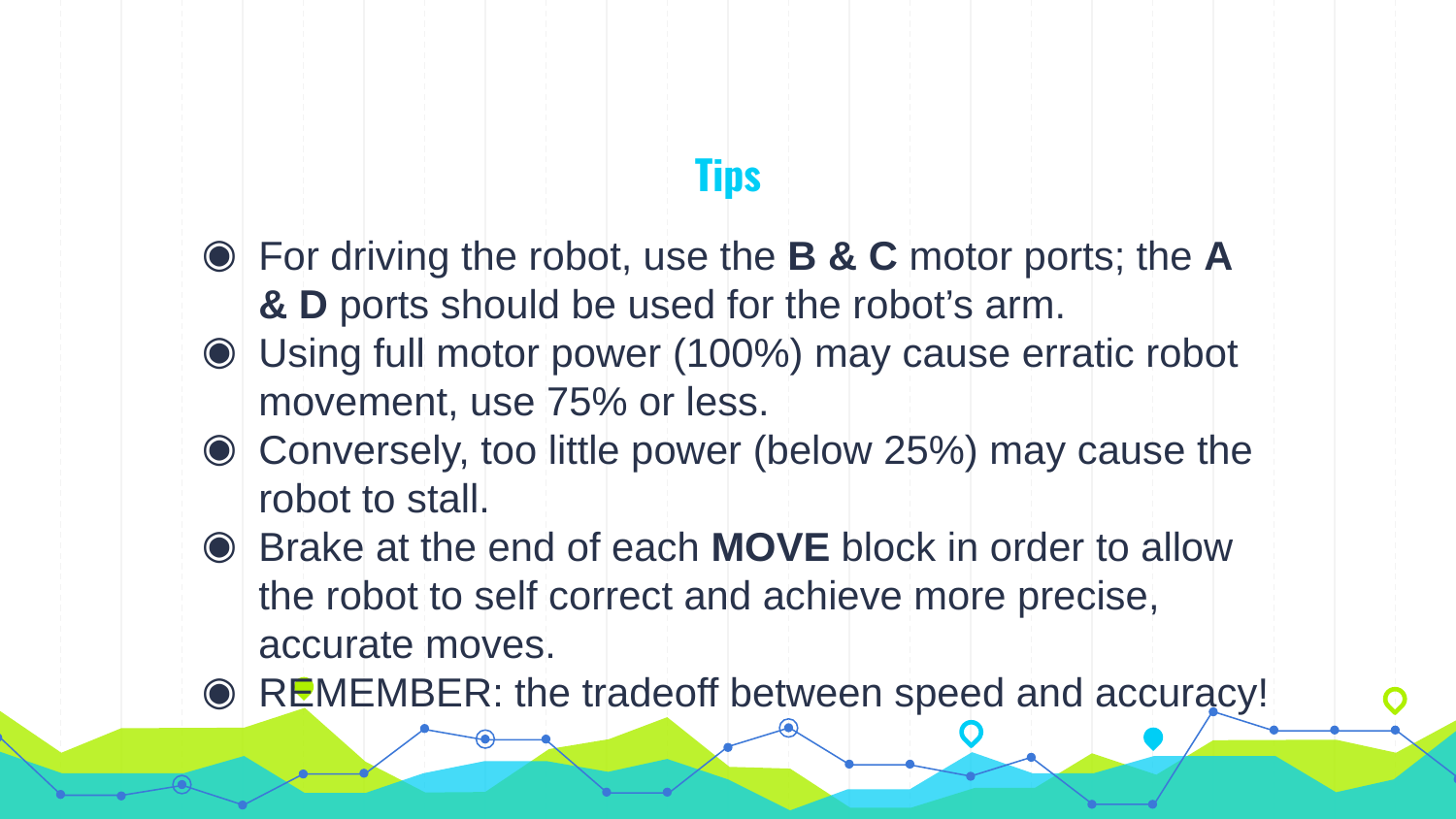

# Tips
For driving the robot, use the B & C motor ports; the A & D ports should be used for the robot’s arm.
Using full motor power (100%) may cause erratic robot movement, use 75% or less.
Conversely, too little power (below 25%) may cause the robot to stall.
Brake at the end of each MOVE block in order to allow the robot to self correct and achieve more precise, accurate moves.
REMEMBER: the tradeoff between speed and accuracy!